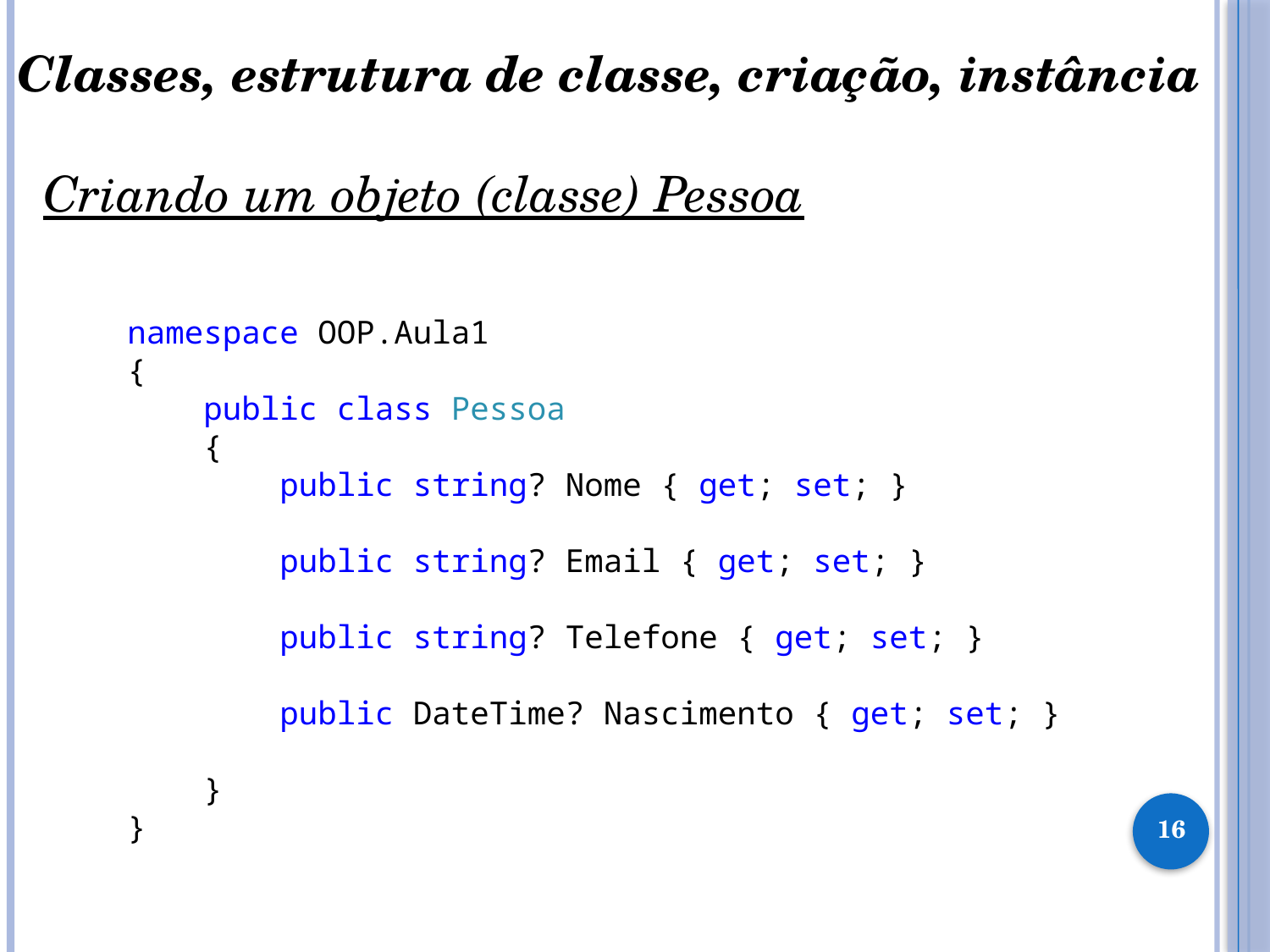

Classes, estrutura de classe, criação, instância
Criando um objeto (classe) Pessoa
namespace OOP.Aula1
{
    public class Pessoa
    {
        public string? Nome { get; set; }

        public string? Email { get; set; }

        public string? Telefone { get; set; }

        public DateTime? Nascimento { get; set; }

    }
}
16